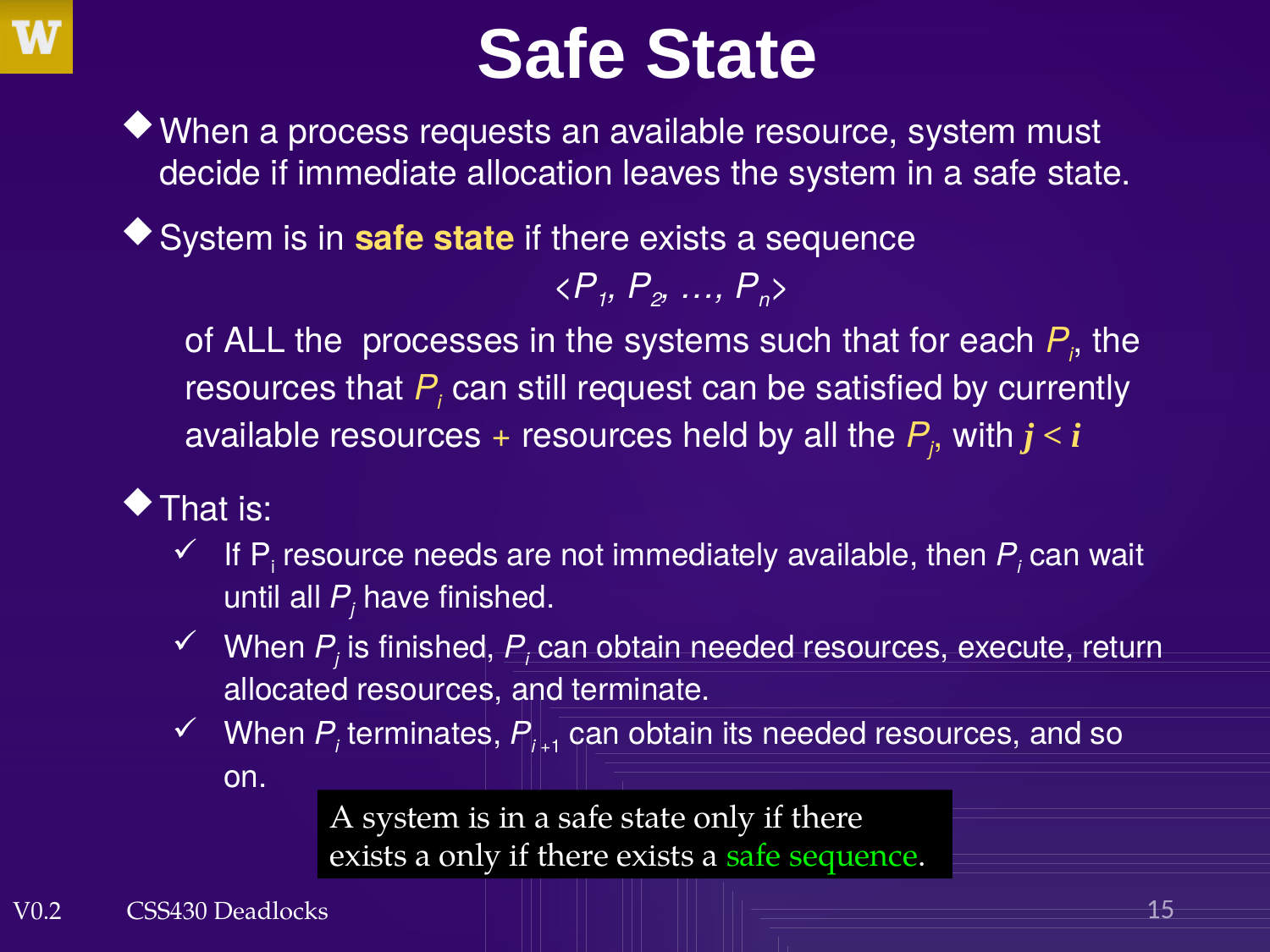

# Safe State
When a process requests an available resource, system must decide if immediate allocation leaves the system in a safe state.
System is in safe state if there exists a sequence
      <P1, P2, …, Pn>
of ALL the  processes in the systems such that for each Pi, the resources that Pi  can still request can be satisfied by currently available resources + resources held by all the Pj, with j < i

That is:
If Pi resource needs are not immediately available, then Pi can wait until all Pj have finished.
When Pj is finished, Pi can obtain needed resources, execute, return allocated resources, and terminate.
When Pi terminates, Pi +1 can obtain its needed resources, and so on.
A system is in a safe state only if there exists a only if there exists a safe sequence.
15